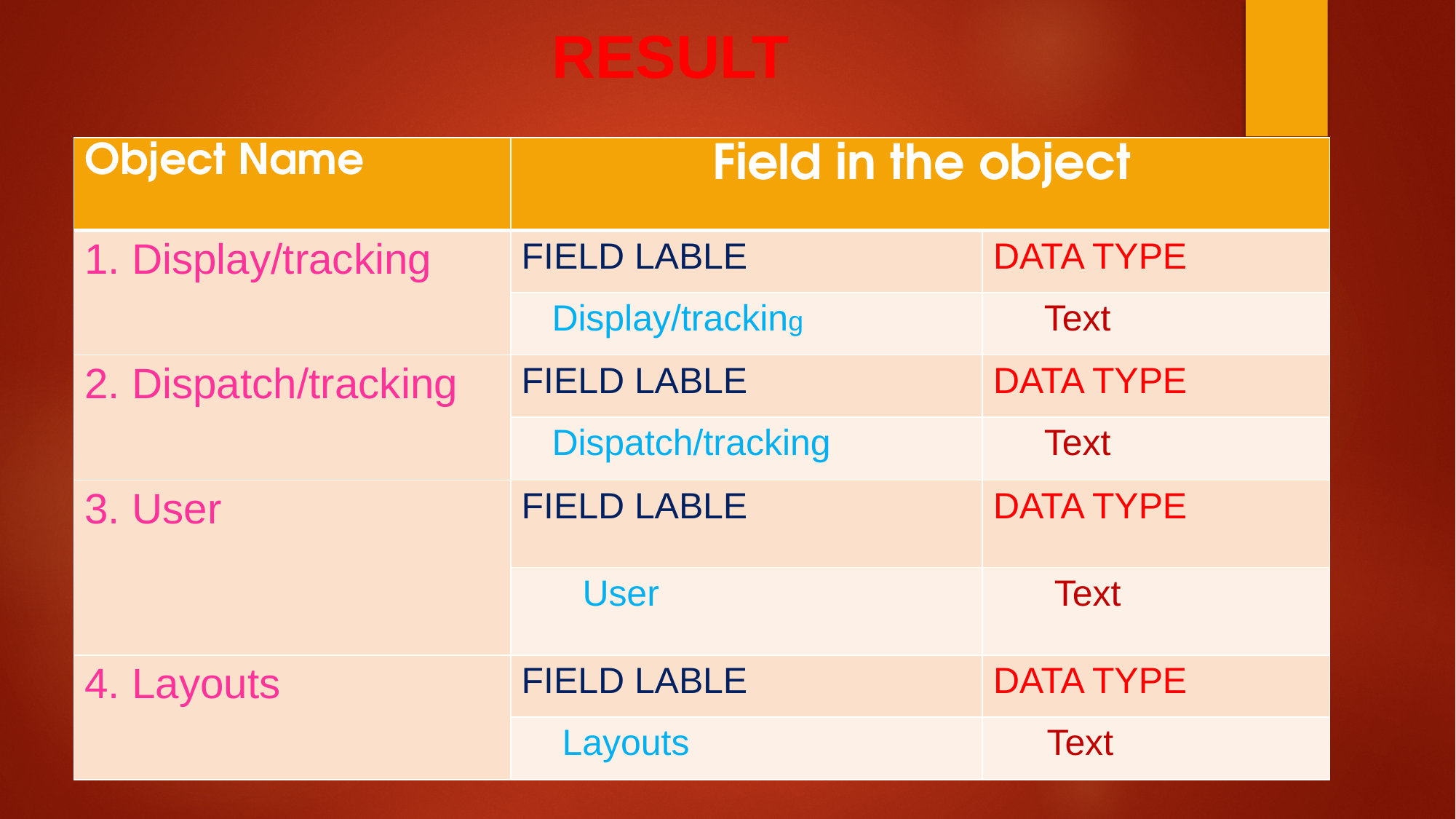

RESULT
| Object Name | Field in the object |  |
| --- | --- | --- |
| 1. Display/tracking | FIELD LABLE | DATA TYPE |
|  | Display/tracking | Text |
| 2. Dispatch/tracking | FIELD LABLE | DATA TYPE |
|  | Dispatch/tracking | Text |
| 3. User | FIELD LABLE | DATA TYPE |
|  | User | Text |
| 4. Layouts | FIELD LABLE | DATA TYPE |
|  | Layouts | Text |